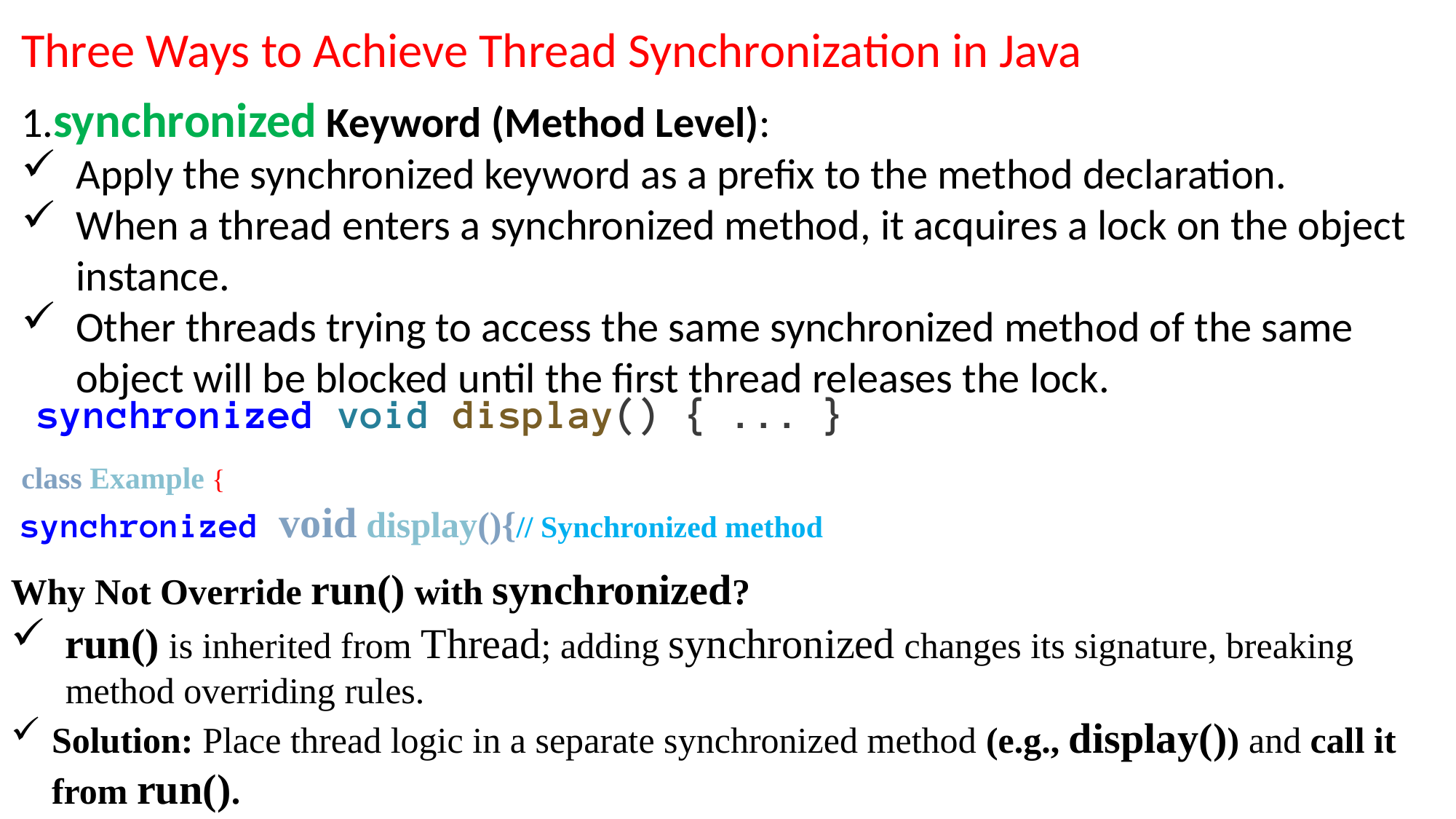

Three Ways to Achieve Thread Synchronization in Java
1.synchronized Keyword (Method Level):
Apply the synchronized keyword as a prefix to the method declaration.
When a thread enters a synchronized method, it acquires a lock on the object instance.
Other threads trying to access the same synchronized method of the same object will be blocked until the first thread releases the lock.

synchronized void display() { ... }
class Example {
synchronized void display(){// Synchronized method
Why Not Override run() with synchronized?
run() is inherited from Thread; adding synchronized changes its signature, breaking method overriding rules.
Solution: Place thread logic in a separate synchronized method (e.g., display()) and call it from run().